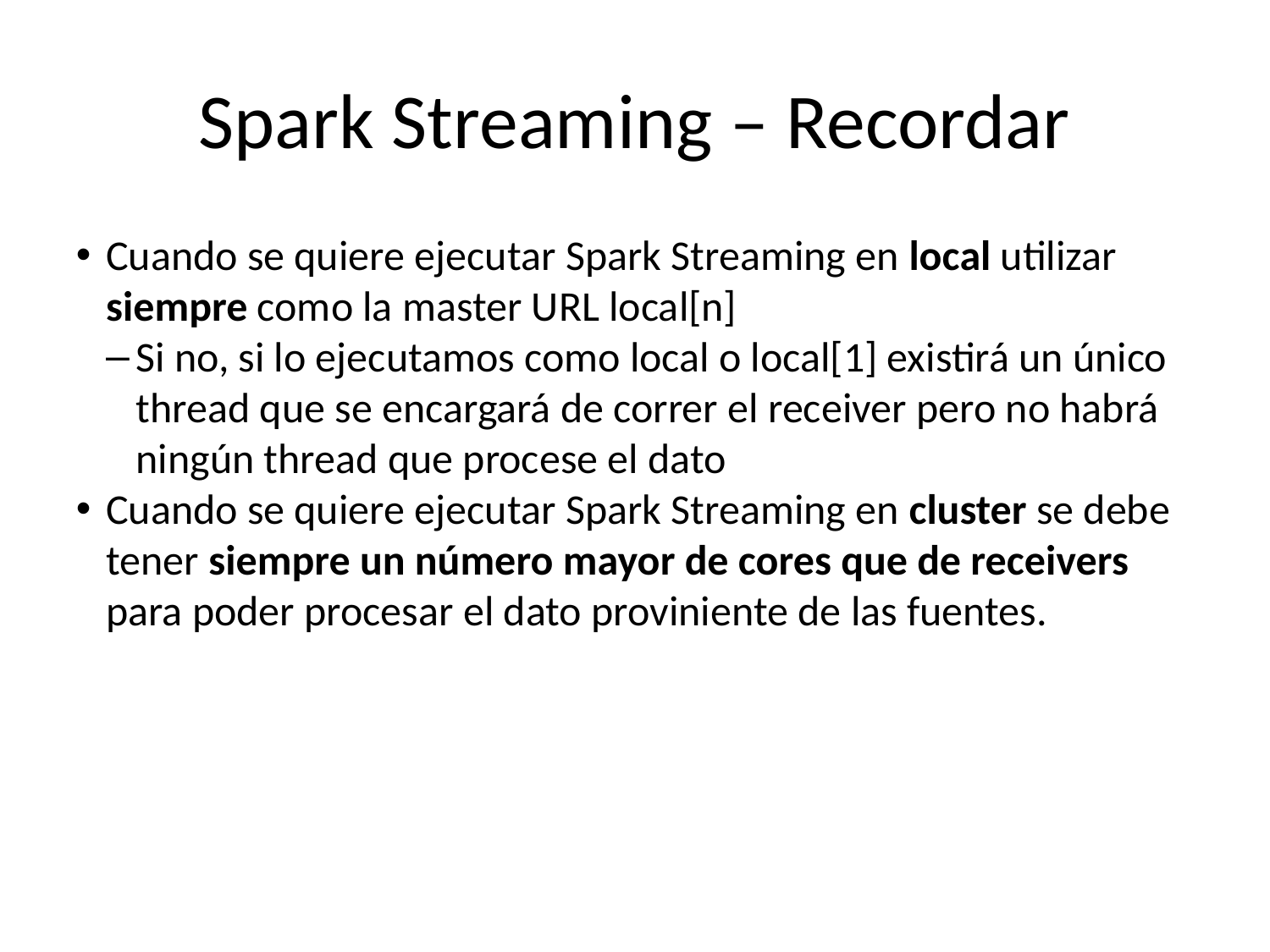

Spark Streaming – Recordar
Cuando se quiere ejecutar Spark Streaming en local utilizar siempre como la master URL local[n]
Si no, si lo ejecutamos como local o local[1] existirá un único thread que se encargará de correr el receiver pero no habrá ningún thread que procese el dato
Cuando se quiere ejecutar Spark Streaming en cluster se debe tener siempre un número mayor de cores que de receivers para poder procesar el dato proviniente de las fuentes.